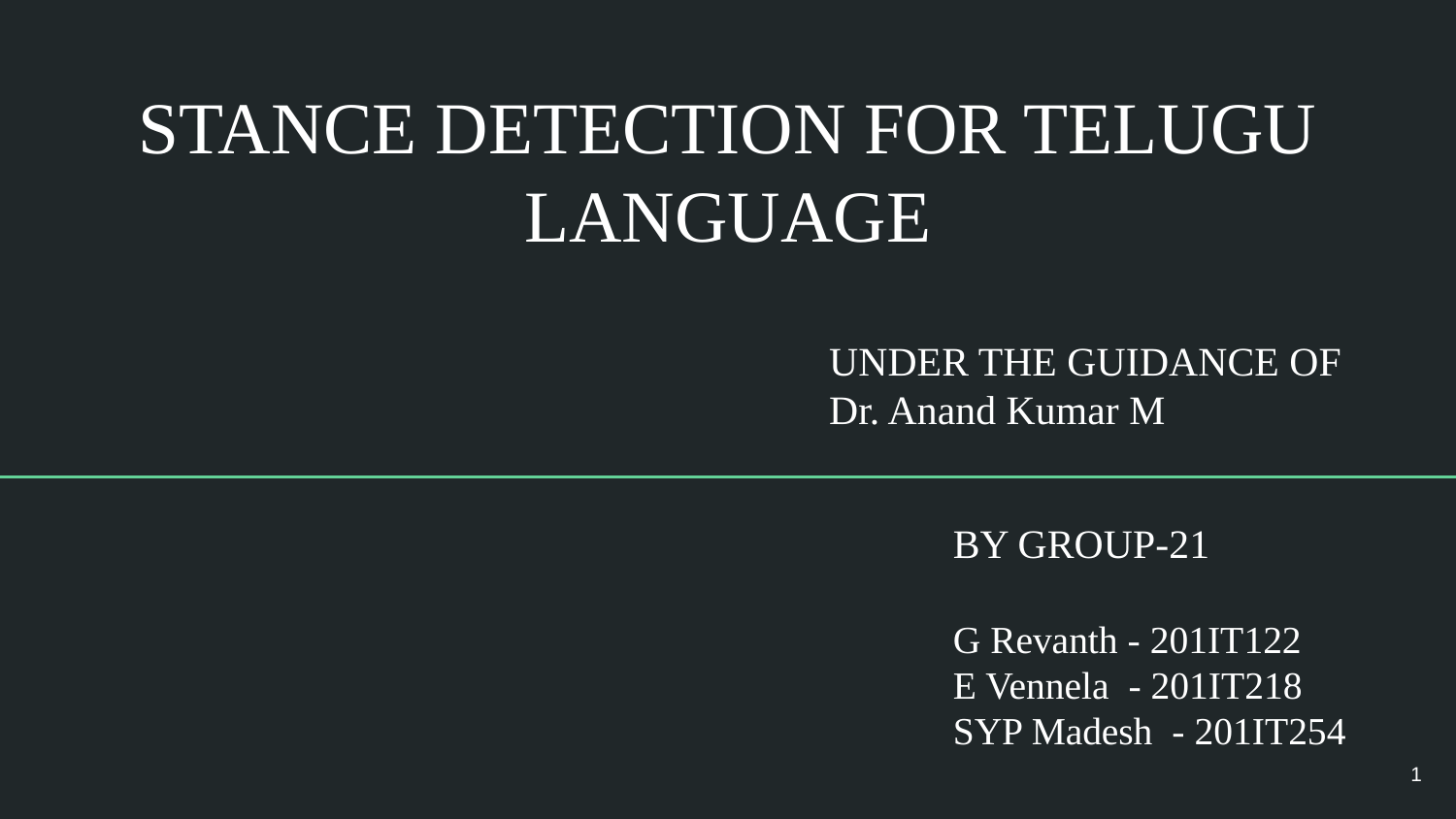

# STANCE DETECTION FOR TELUGU LANGUAGE
UNDER THE GUIDANCE OF
Dr. Anand Kumar M
BY GROUP-21

G Revanth - 201IT122
E Vennela  - 201IT218
SYP Madesh  - 201IT254

1